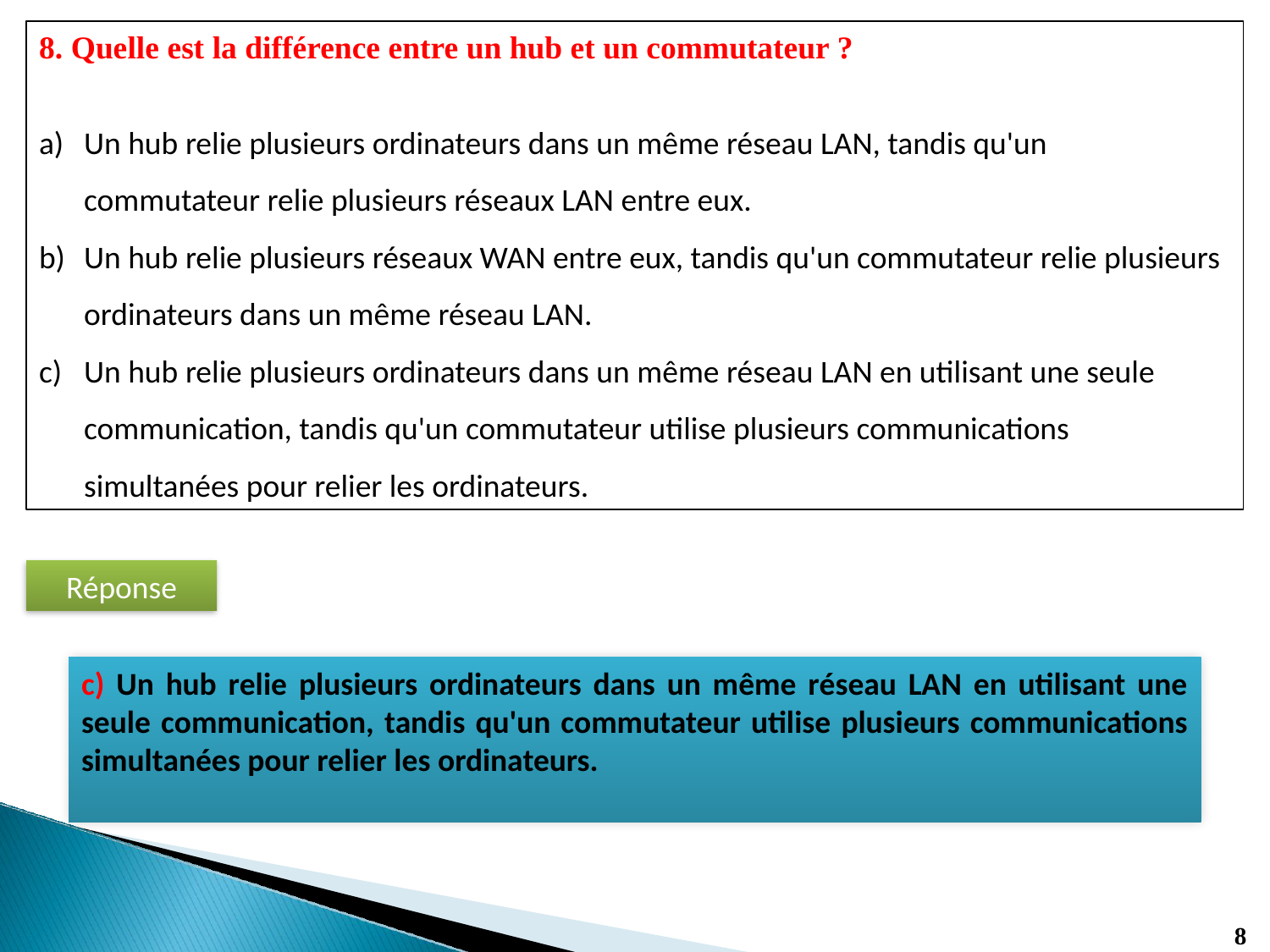

8. Quelle est la différence entre un hub et un commutateur ?

Un hub relie plusieurs ordinateurs dans un même réseau LAN, tandis qu'un commutateur relie plusieurs réseaux LAN entre eux.
Un hub relie plusieurs réseaux WAN entre eux, tandis qu'un commutateur relie plusieurs ordinateurs dans un même réseau LAN.
Un hub relie plusieurs ordinateurs dans un même réseau LAN en utilisant une seule communication, tandis qu'un commutateur utilise plusieurs communications simultanées pour relier les ordinateurs.
Réponse
c) Un hub relie plusieurs ordinateurs dans un même réseau LAN en utilisant une seule communication, tandis qu'un commutateur utilise plusieurs communications simultanées pour relier les ordinateurs.

8